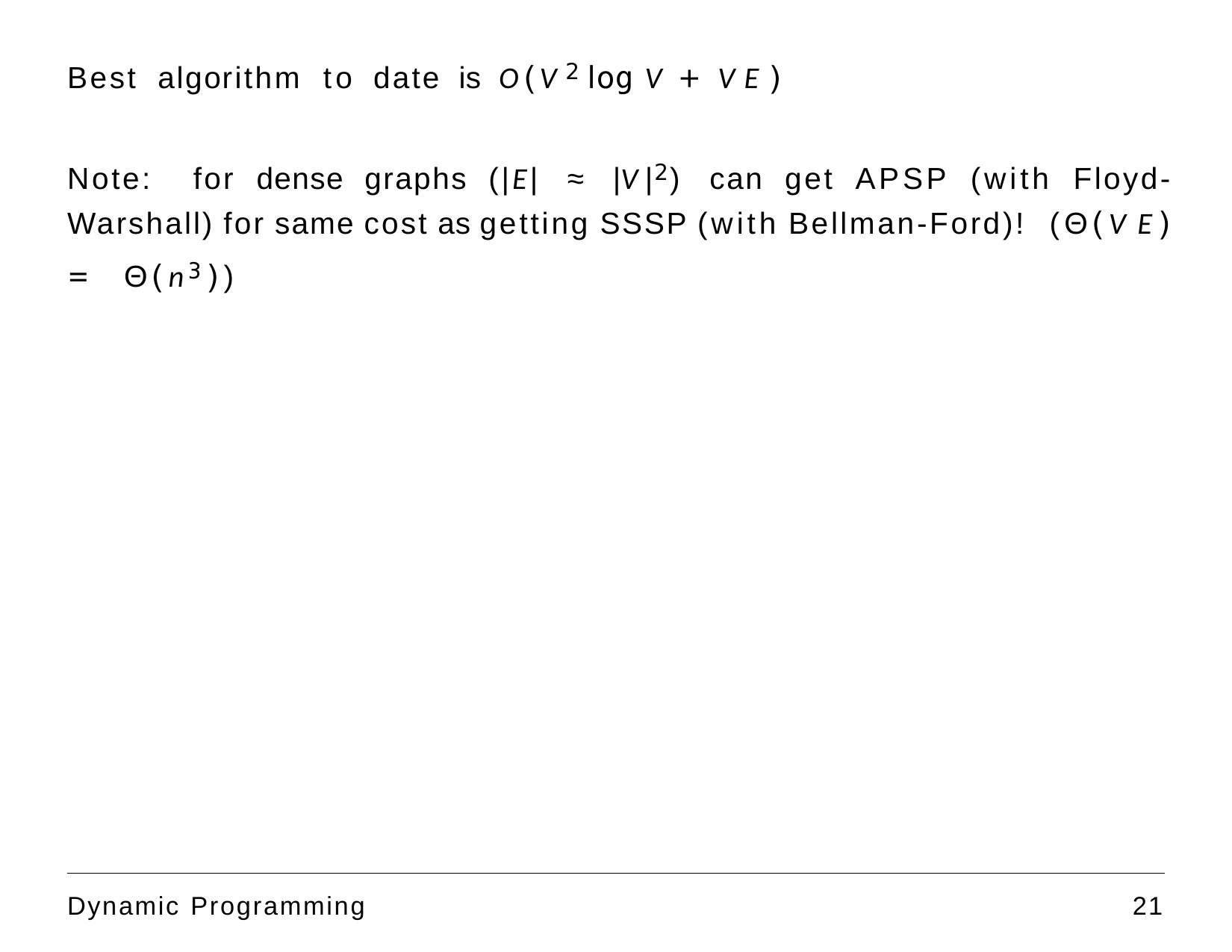

Best  algorithm  to  date  is  O(V 2 log V  + V E)

Note:	for	dense	graphs	(|E|	≈	|V |2)	can	get	APSP	(with	Floyd-  Warshall) for same cost as getting SSSP (with Bellman-Ford)!	(Θ(V E) =  Θ(n3))

Dynamic Programming
21